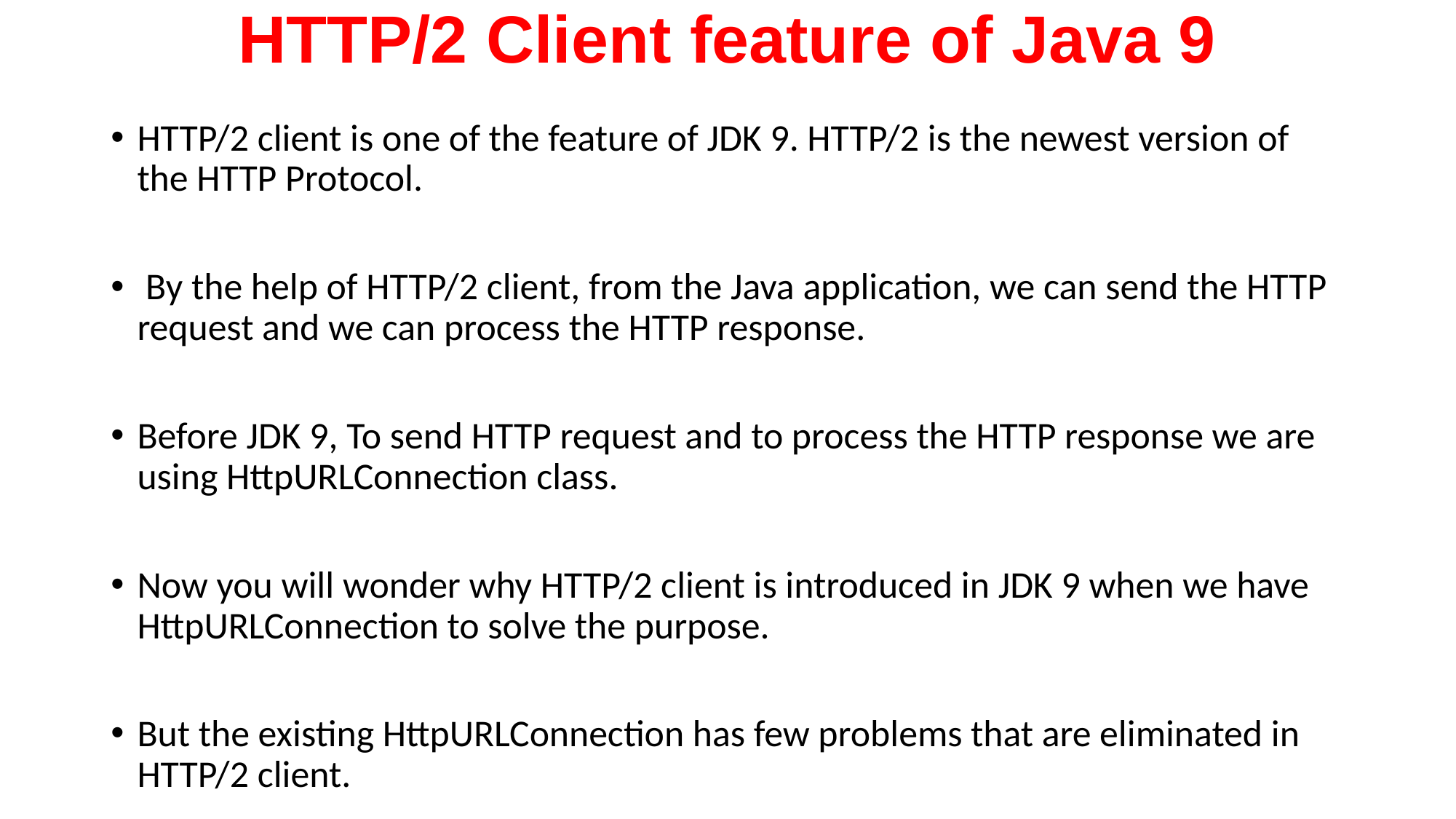

# HTTP/2 Client feature of Java 9
HTTP/2 client is one of the feature of JDK 9. HTTP/2 is the newest version of the HTTP Protocol.

 By the help of HTTP/2 client, from the Java application, we can send the HTTP request and we can process the HTTP response.

Before JDK 9, To send HTTP request and to process the HTTP response we are using HttpURLConnection class.

Now you will wonder why HTTP/2 client is introduced in JDK 9 when we have HttpURLConnection to solve the purpose.

But the existing HttpURLConnection has few problems that are eliminated in HTTP/2 client.